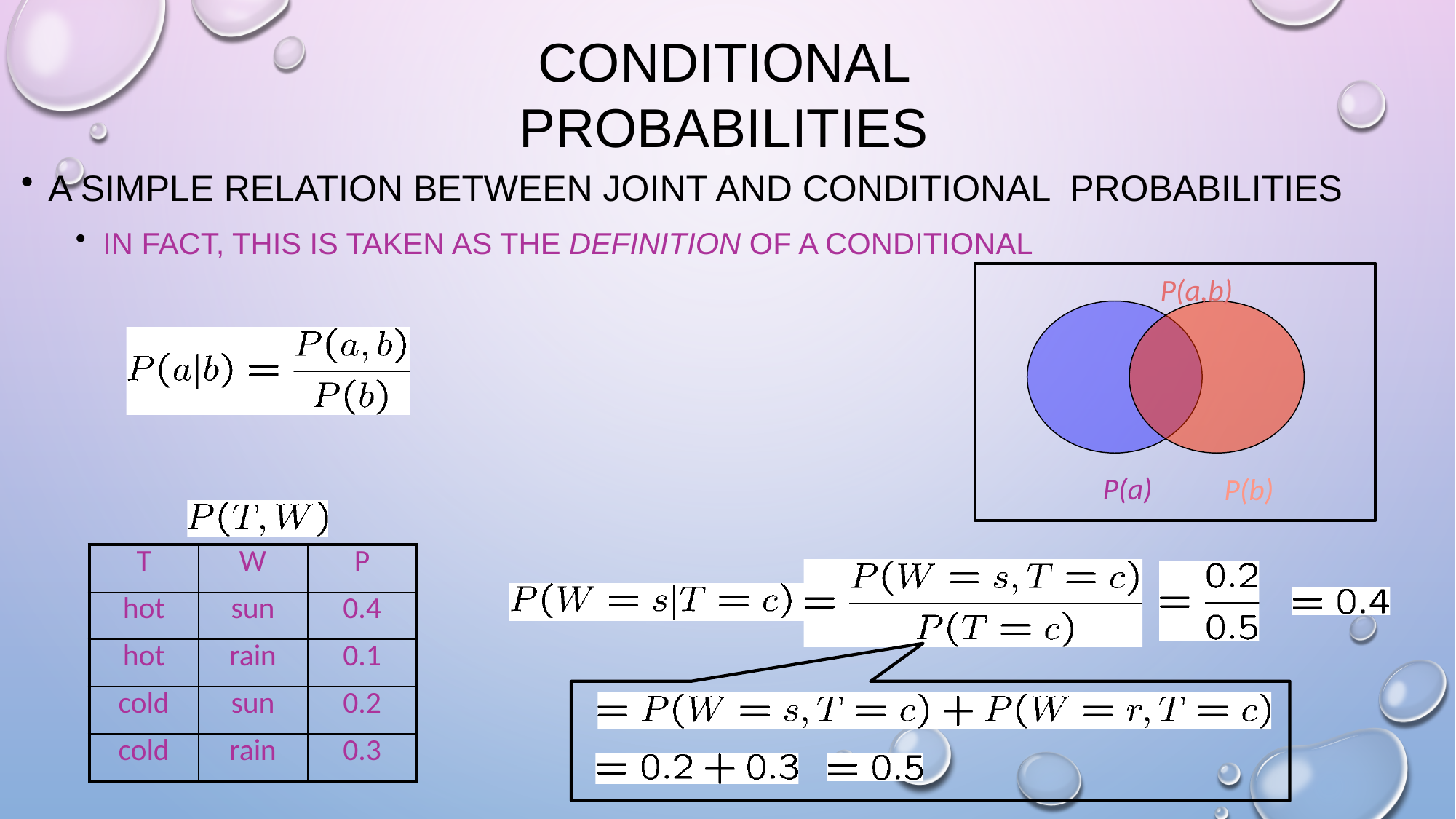

# CONDITIONAL PROBABILITIES
A SIMPLE RELATION BETWEEN JOINT AND CONDITIONAL  PROBABILITIES
IN FACT, THIS IS TAKEN AS THE DEFINITION OF A CONDITIONAL

P(a,b)
PROBABILITY

P(a)
P(b)

| T | W | P |
| --- | --- | --- |
| hot | sun | 0.4 |
| hot | rain | 0.1 |
| cold | sun | 0.2 |
| cold | rain | 0.3 |